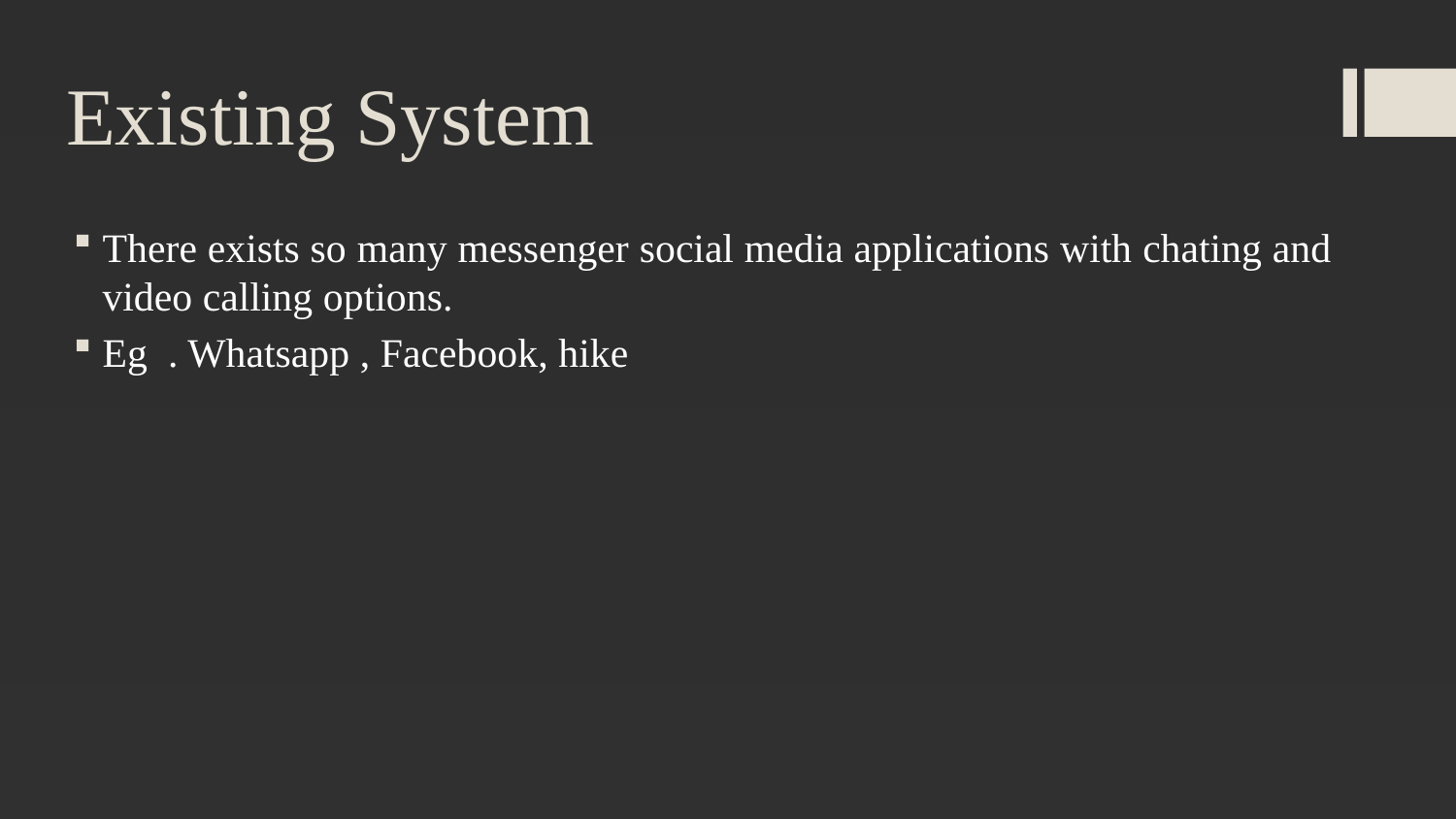

# Existing System
There exists so many messenger social media applications with chating and video calling options.
Eg  . Whatsapp , Facebook, hike